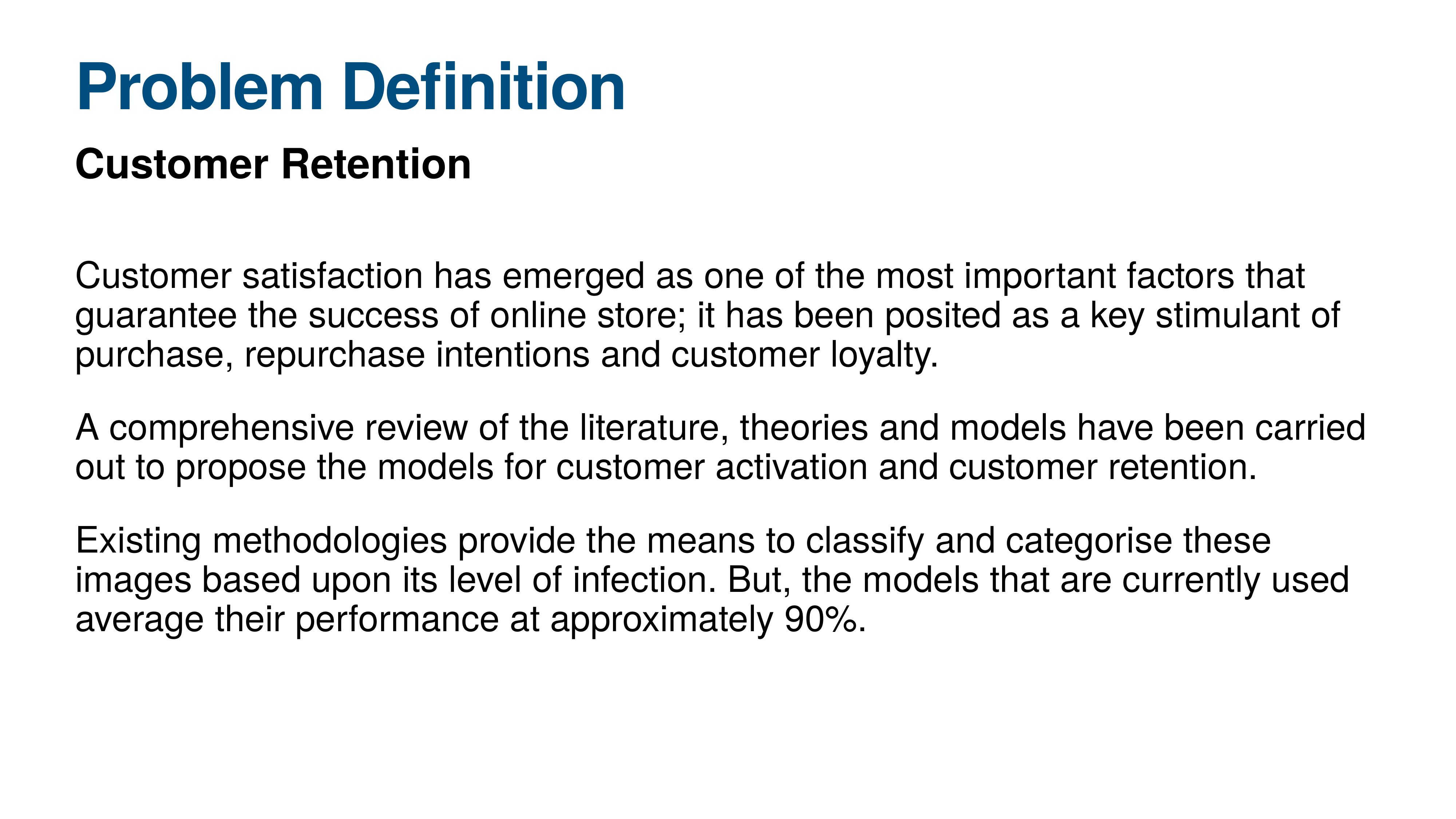

# Problem Definition
Customer Retention
Customer satisfaction has emerged as one of the most important factors that guarantee the success of online store; it has been posited as a key stimulant of purchase, repurchase intentions and customer loyalty.
A comprehensive review of the literature, theories and models have been carried out to propose the models for customer activation and customer retention.
Existing methodologies provide the means to classify and categorise these images based upon its level of infection. But, the models that are currently used average their performance at approximately 90%.